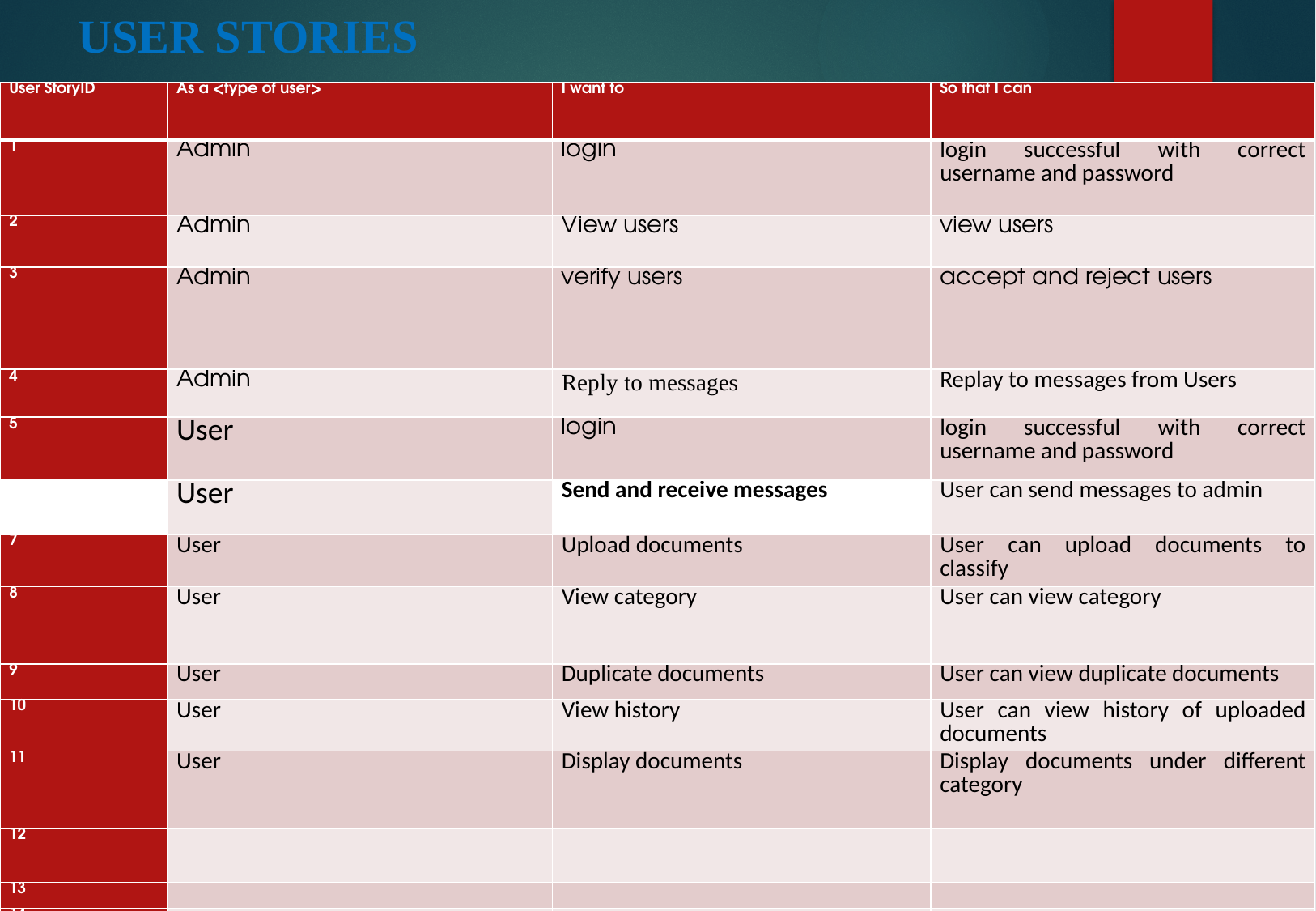

# USER STORIES
| User StoryID | As a <type of user> | I want to | So that I can |
| --- | --- | --- | --- |
| 1 | Admin | login | login successful with correct username and password |
| 2 | Admin | View users | view users |
| 3 | Admin | verify users | accept and reject users |
| 4 | Admin | Reply to messages | Replay to messages from Users |
| 5 | User | login | login successful with correct username and password |
| 6 | User | Send and receive messages | User can send messages to admin |
| 7 | User | Upload documents | User can upload documents to classify |
| 8 | User | View category | User can view category |
| 9 | User | Duplicate documents | User can view duplicate documents |
| 10 | User | View history | User can view history of uploaded documents |
| 11 | User | Display documents | Display documents under different category |
| 12 |  |  |  |
| 13 |  |  |  |
| 14 |  |  |  |
| 15 |  |  |  |
| 16 |  |  |  |
| 17 | Patient | View claim status | View status of request |